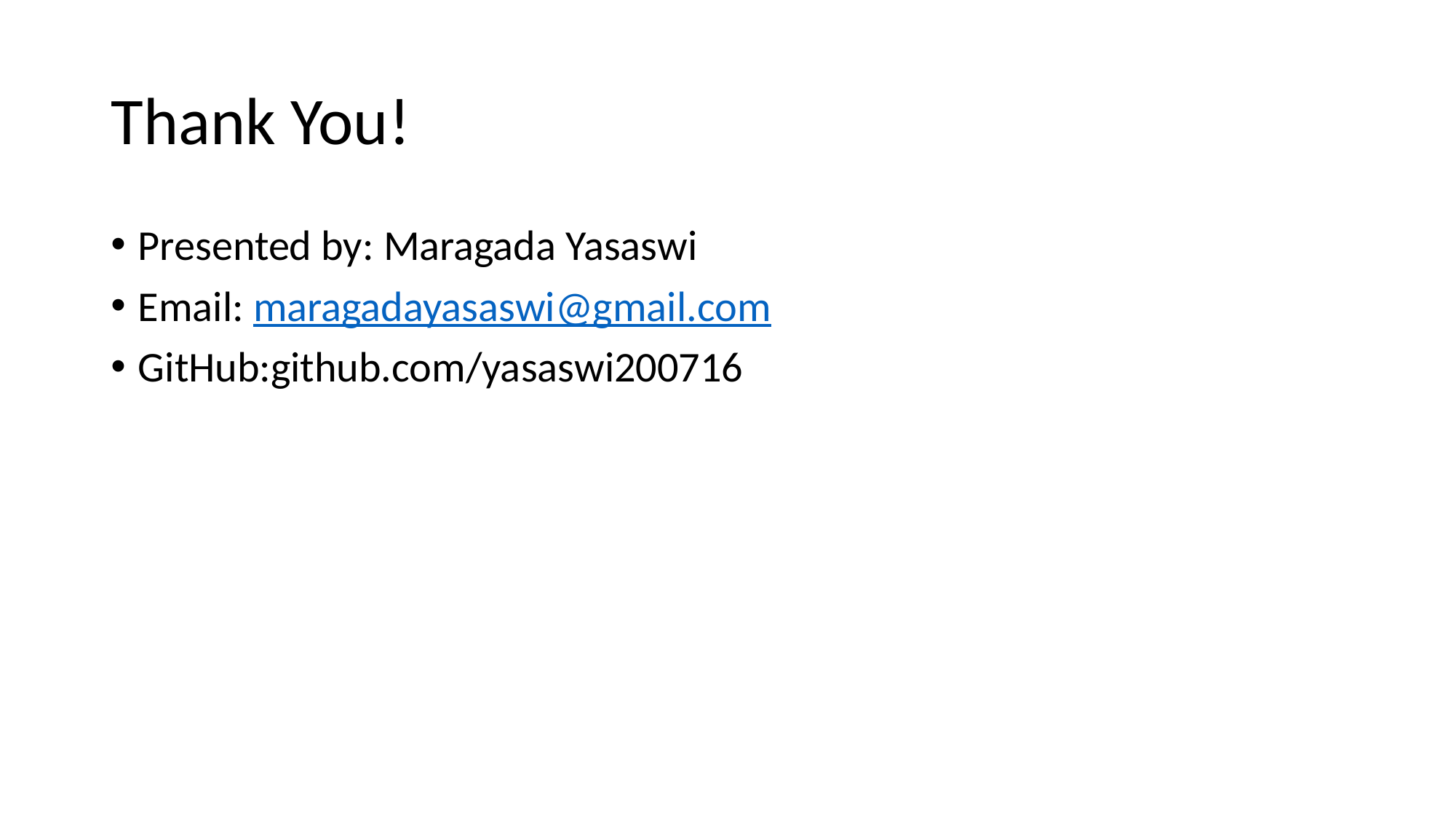

# Thank You!
Presented by: Maragada Yasaswi
Email: maragadayasaswi@gmail.com
GitHub:github.com/yasaswi200716